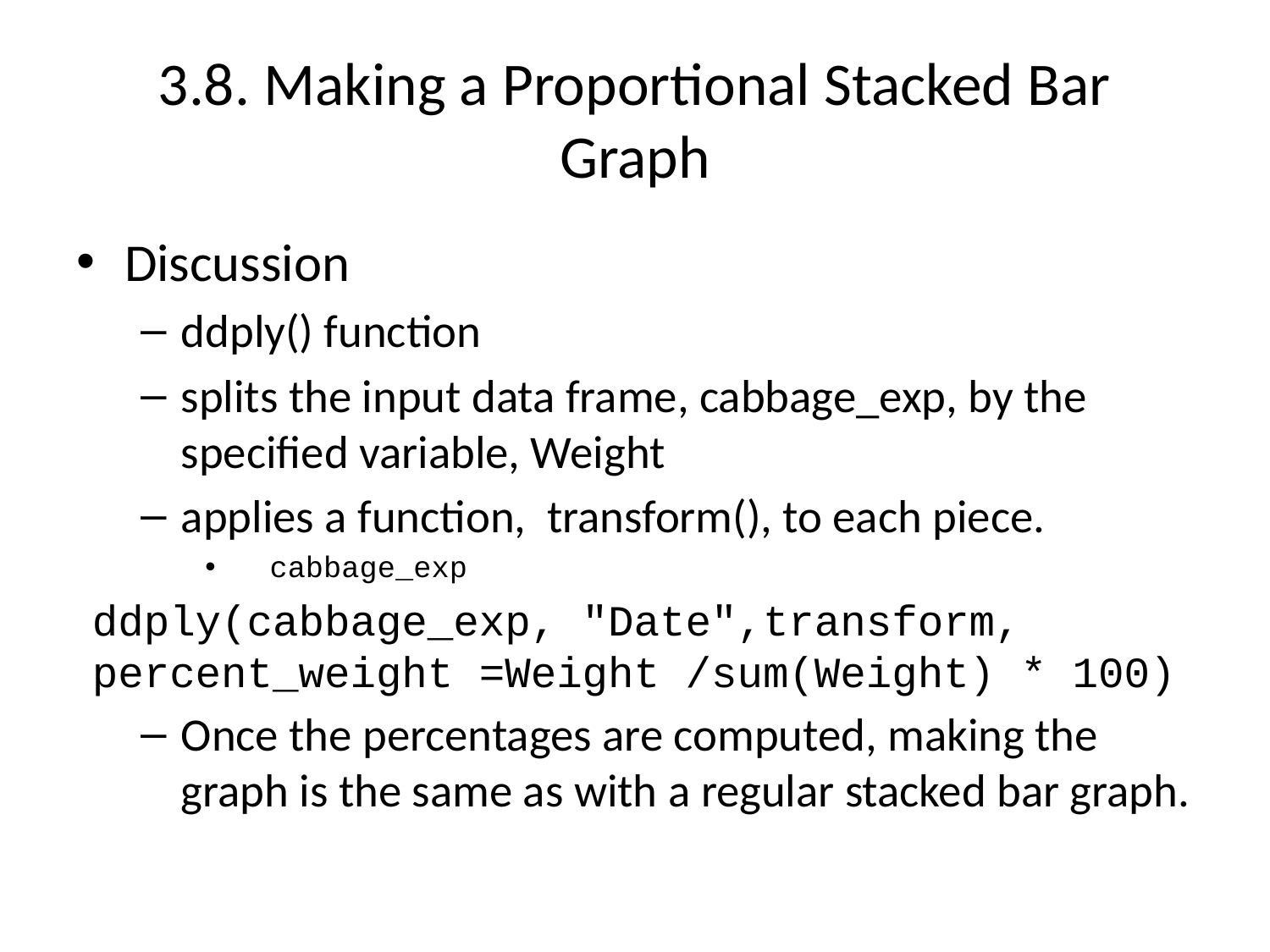

# 3.8. Making a Proportional Stacked Bar Graph
Discussion
ddply() function
splits the input data frame, cabbage_exp, by the specified variable, Weight
applies a function,  transform(), to each piece.
cabbage_exp
ddply(cabbage_exp, "Date",transform, percent_weight =Weight /sum(Weight) * 100)
Once the percentages are computed, making the graph is the same as with a regular stacked bar graph.